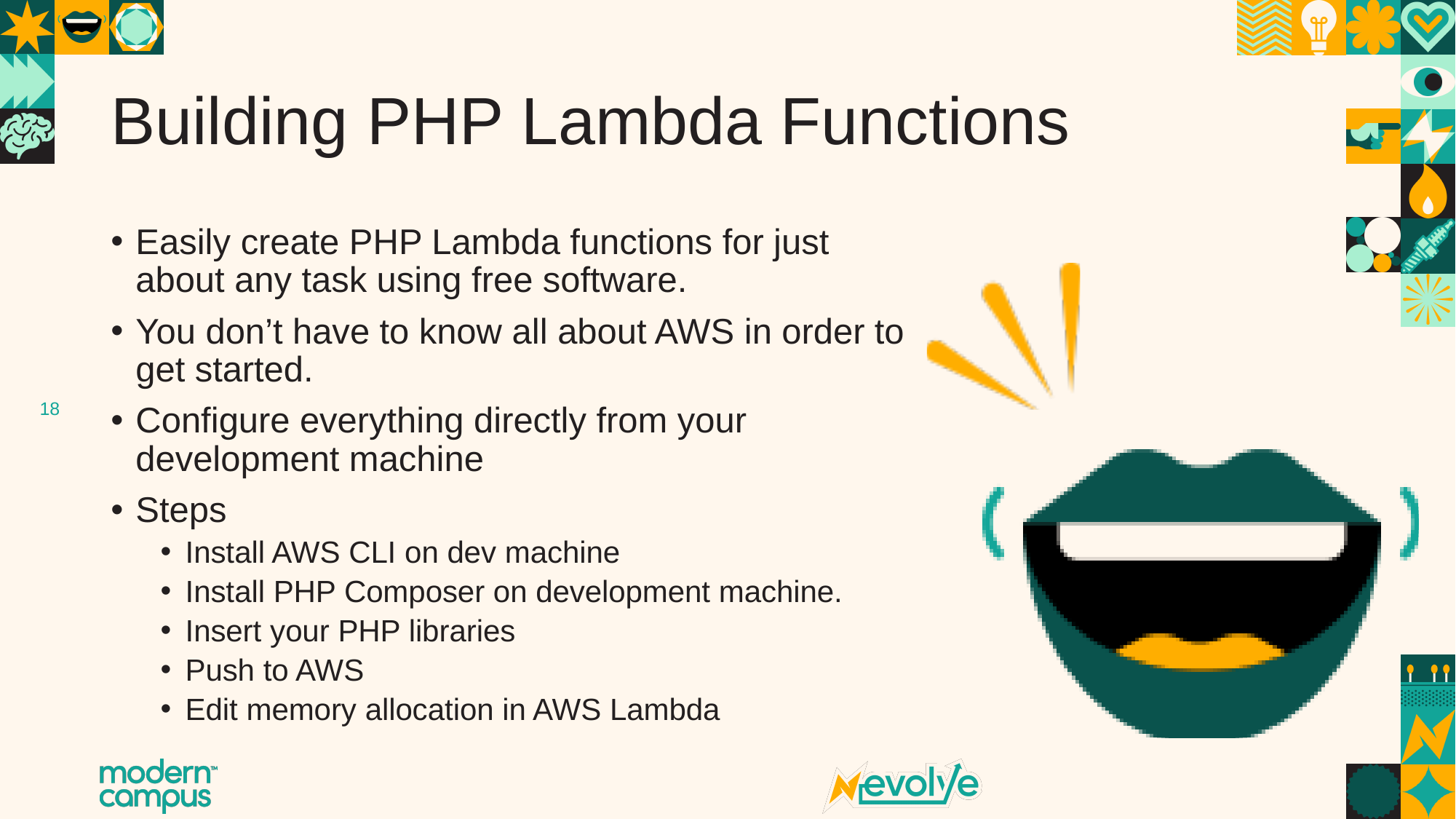

# Building PHP Lambda Functions
Easily create PHP Lambda functions for just about any task using free software.
You don’t have to know all about AWS in order to get started.
Configure everything directly from your development machine
Steps
Install AWS CLI on dev machine
Install PHP Composer on development machine.
Insert your PHP libraries
Push to AWS
Edit memory allocation in AWS Lambda